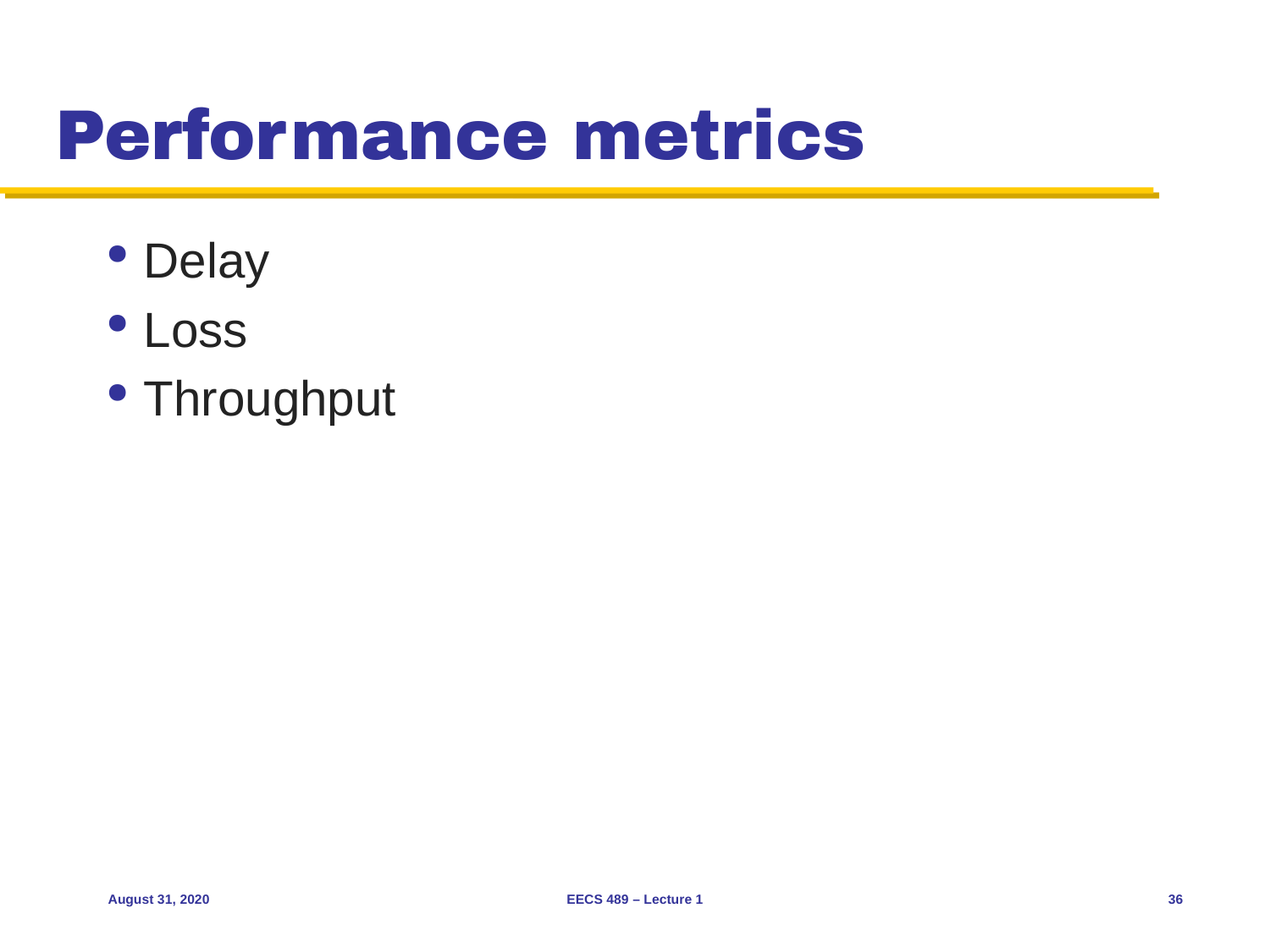

# Performance metrics
Delay
Loss
Throughput

August 31, 2020
EECS 489 – Lecture 1
36